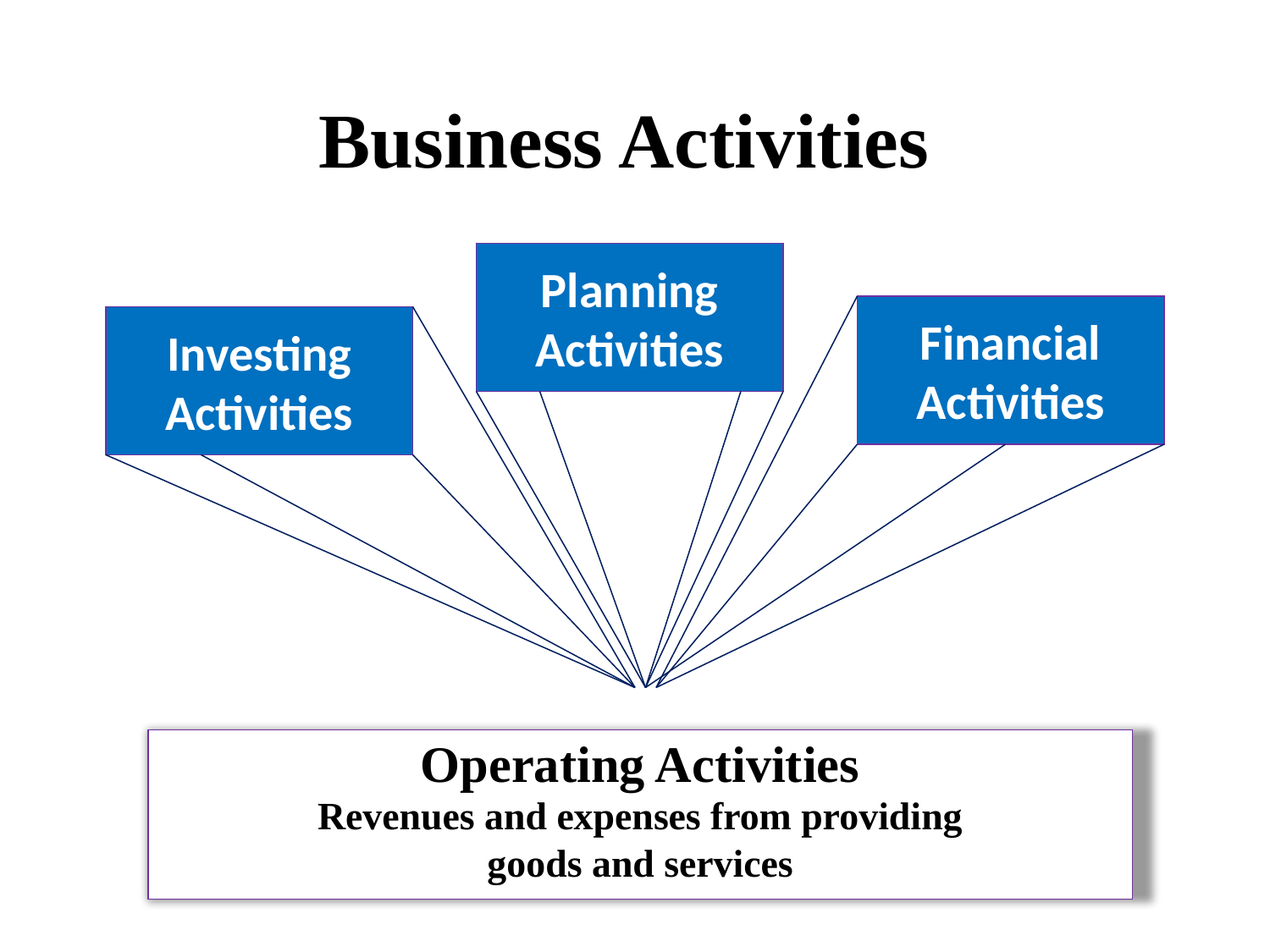

Business Activities
Planning
Activities

Financial
Activities
Investing
Activities
Operating Activities
Revenues and expenses from providing
goods and services